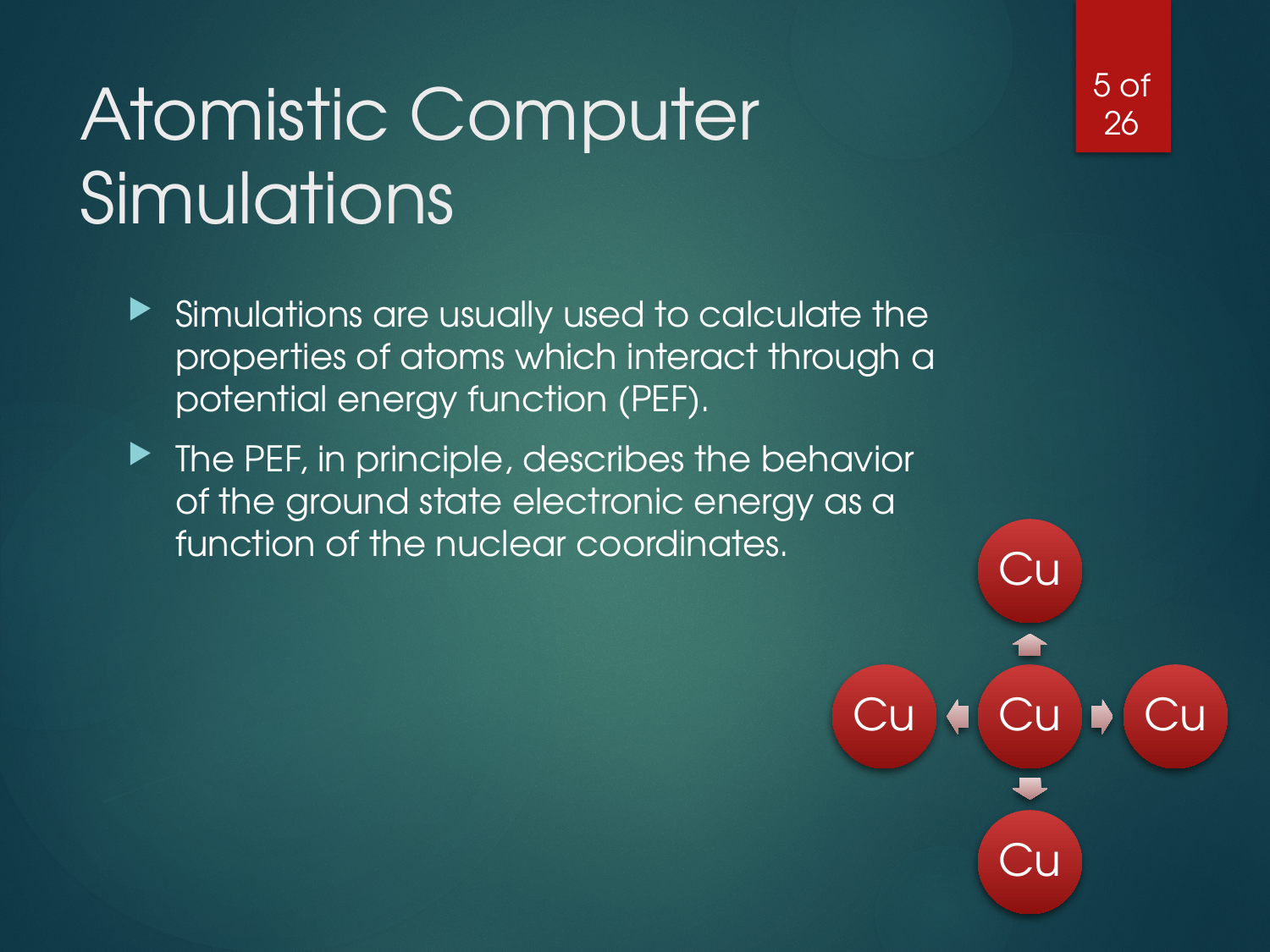

5 of 26
# Atomistic Computer Simulations
Simulations are usually used to calculate the properties of atoms which interact through a potential energy function (PEF).
The PEF, in principle, describes the behavior            of the ground state electronic energy as a   function of the nuclear coordinates.

Cu

Cu

Cu

Cu

Cu